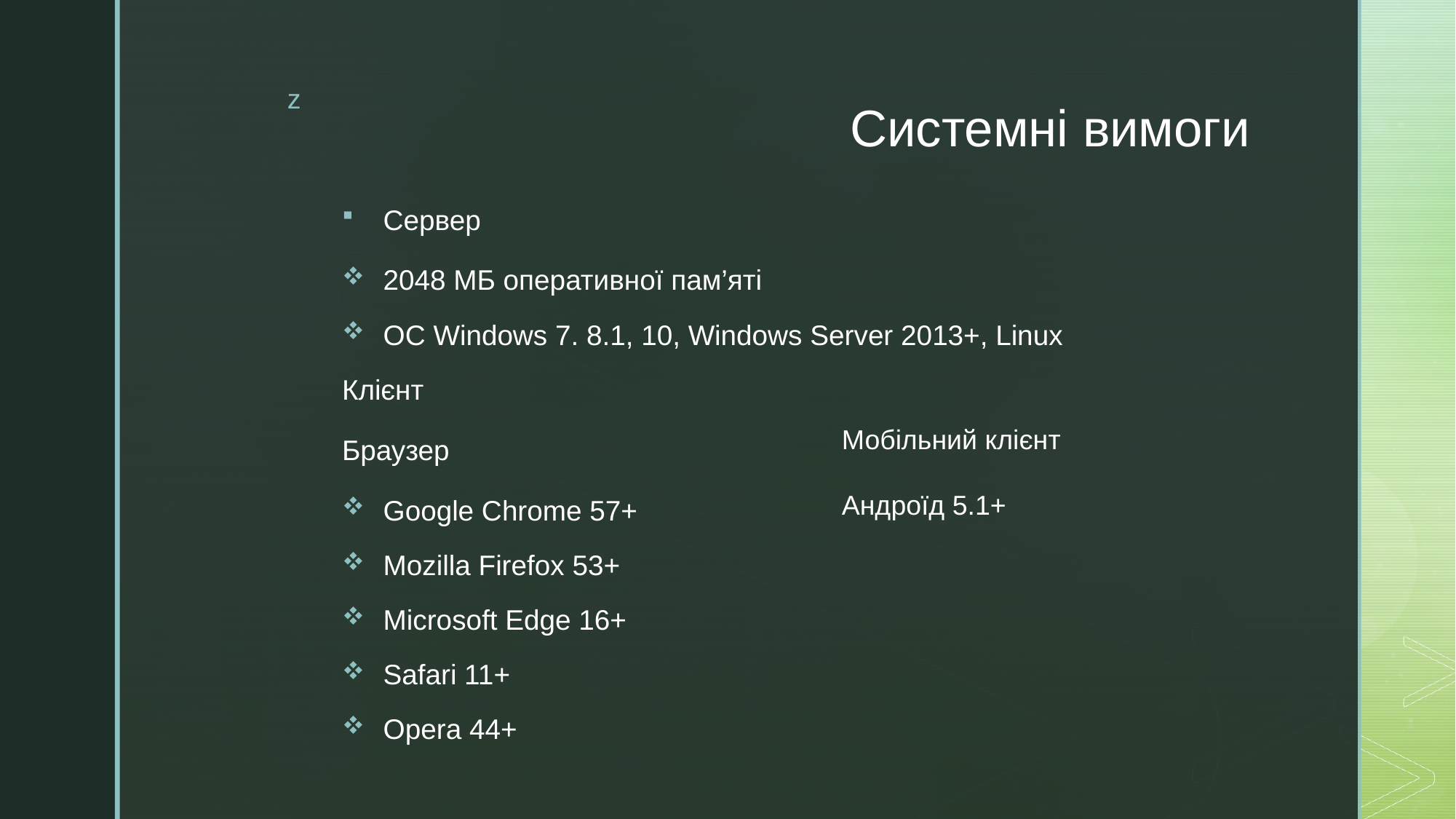

# Системні вимоги
Сервер
2048 МБ оперативної пам’яті
ОС Windows 7. 8.1, 10, Windows Server 2013+, Linux
Клієнт
Браузер
Google Chrome 57+
Mozilla Firefox 53+
Microsoft Edge 16+
Safari 11+
Opera 44+

Мобільний клієнт

Андроїд 5.1+